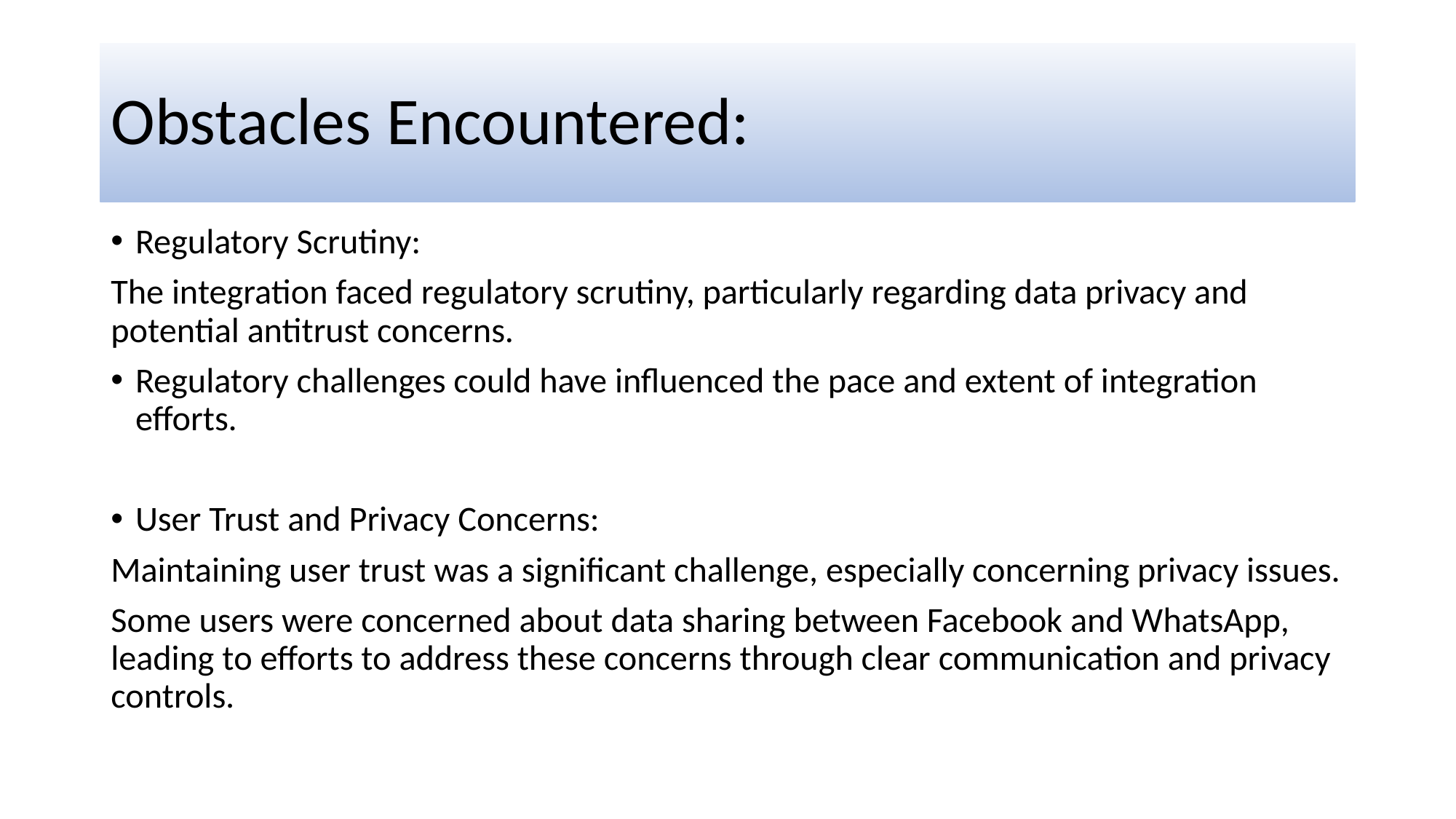

# Obstacles Encountered:
Regulatory Scrutiny:
The integration faced regulatory scrutiny, particularly regarding data privacy and potential antitrust concerns.
Regulatory challenges could have influenced the pace and extent of integration efforts.

User Trust and Privacy Concerns:
Maintaining user trust was a significant challenge, especially concerning privacy issues.
Some users were concerned about data sharing between Facebook and WhatsApp, leading to efforts to address these concerns through clear communication and privacy controls.